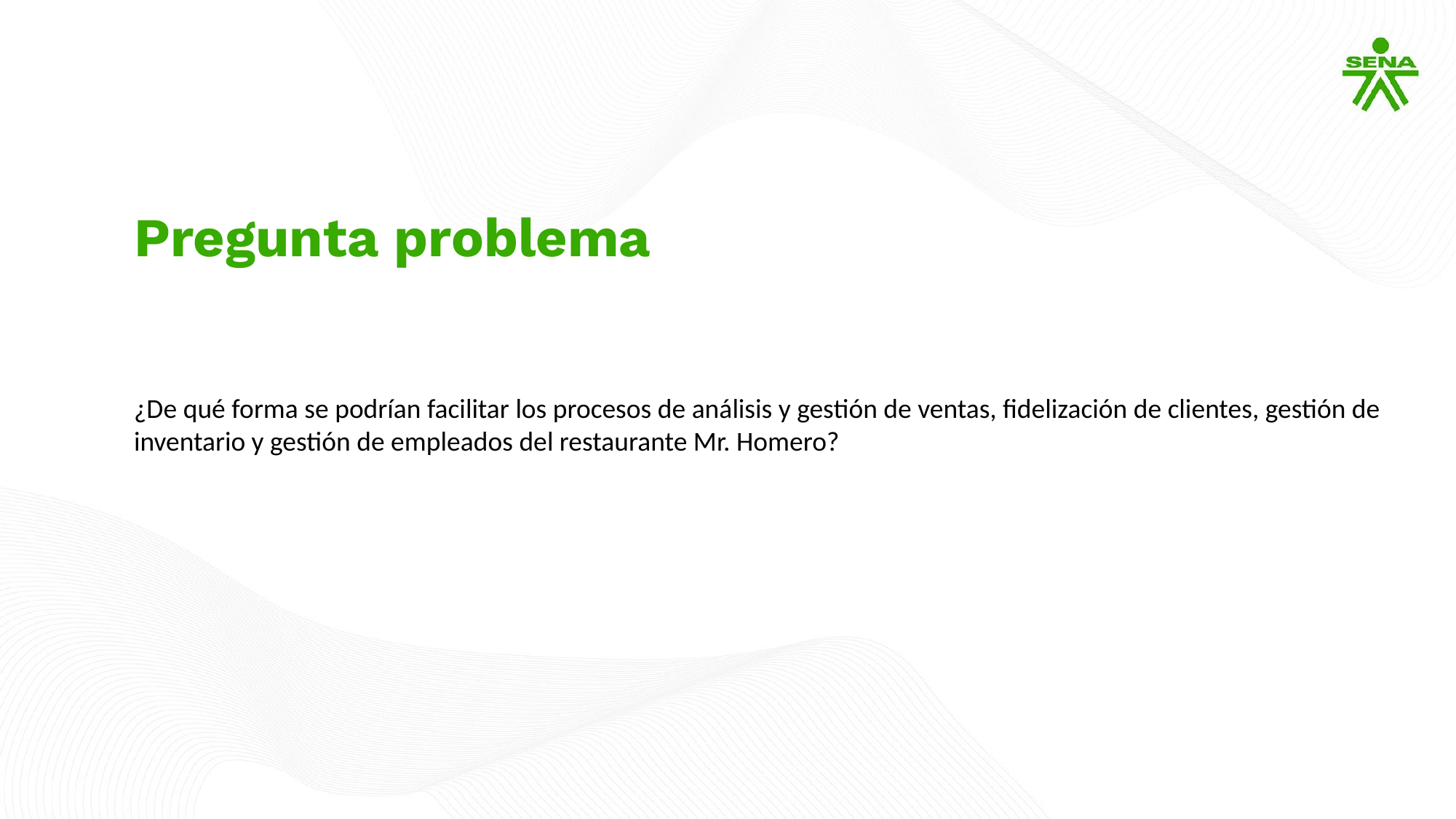

Pregunta problema
¿De qué forma se podrían facilitar los procesos de análisis y gestión de ventas, fidelización de clientes, gestión de inventario y gestión de empleados del restaurante Mr. Homero?